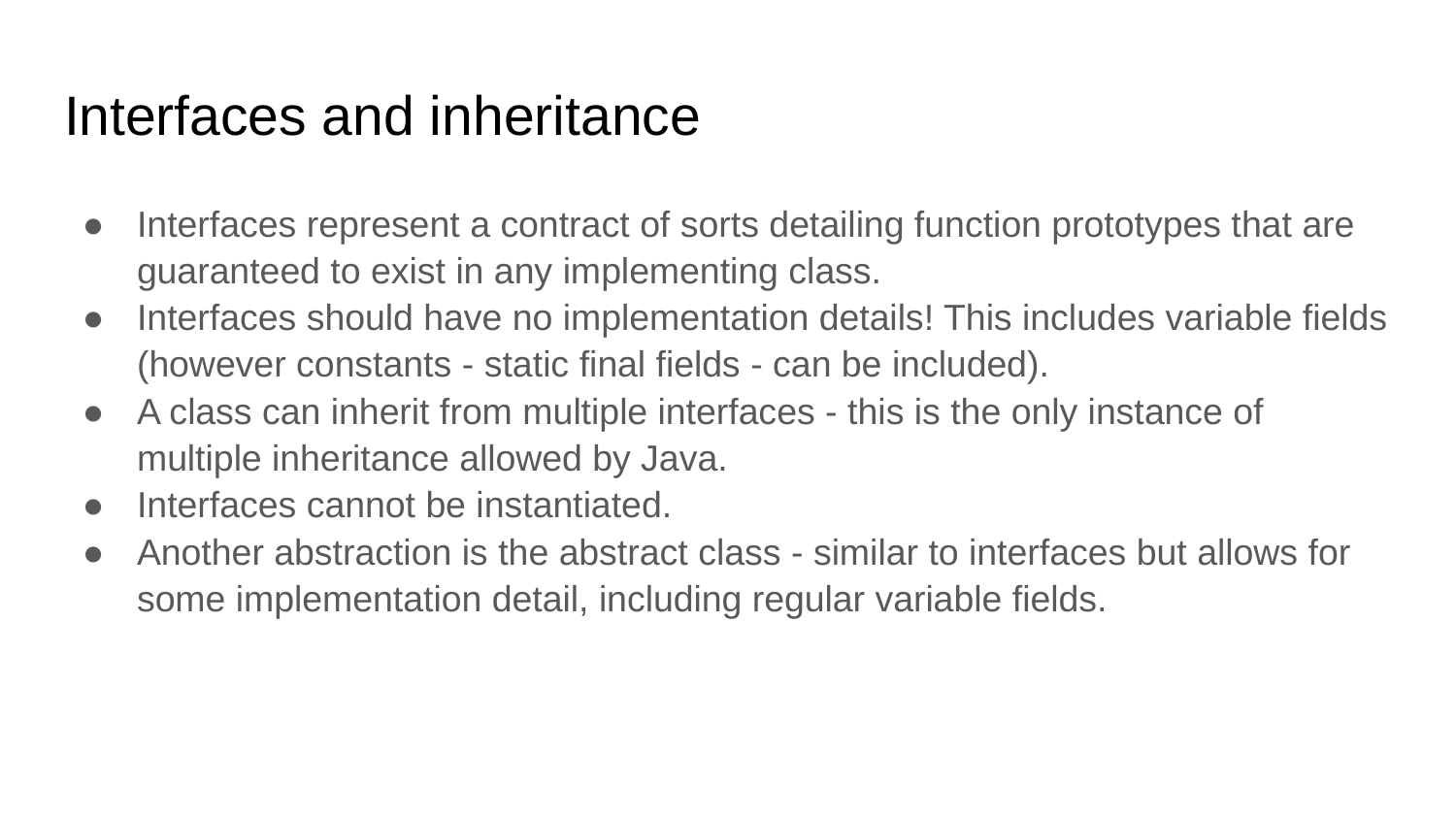

# Interfaces and inheritance
Interfaces represent a contract of sorts detailing function prototypes that are guaranteed to exist in any implementing class.
Interfaces should have no implementation details! This includes variable fields (however constants - static final fields - can be included).
A class can inherit from multiple interfaces - this is the only instance of multiple inheritance allowed by Java.
Interfaces cannot be instantiated.
Another abstraction is the abstract class - similar to interfaces but allows for some implementation detail, including regular variable fields.